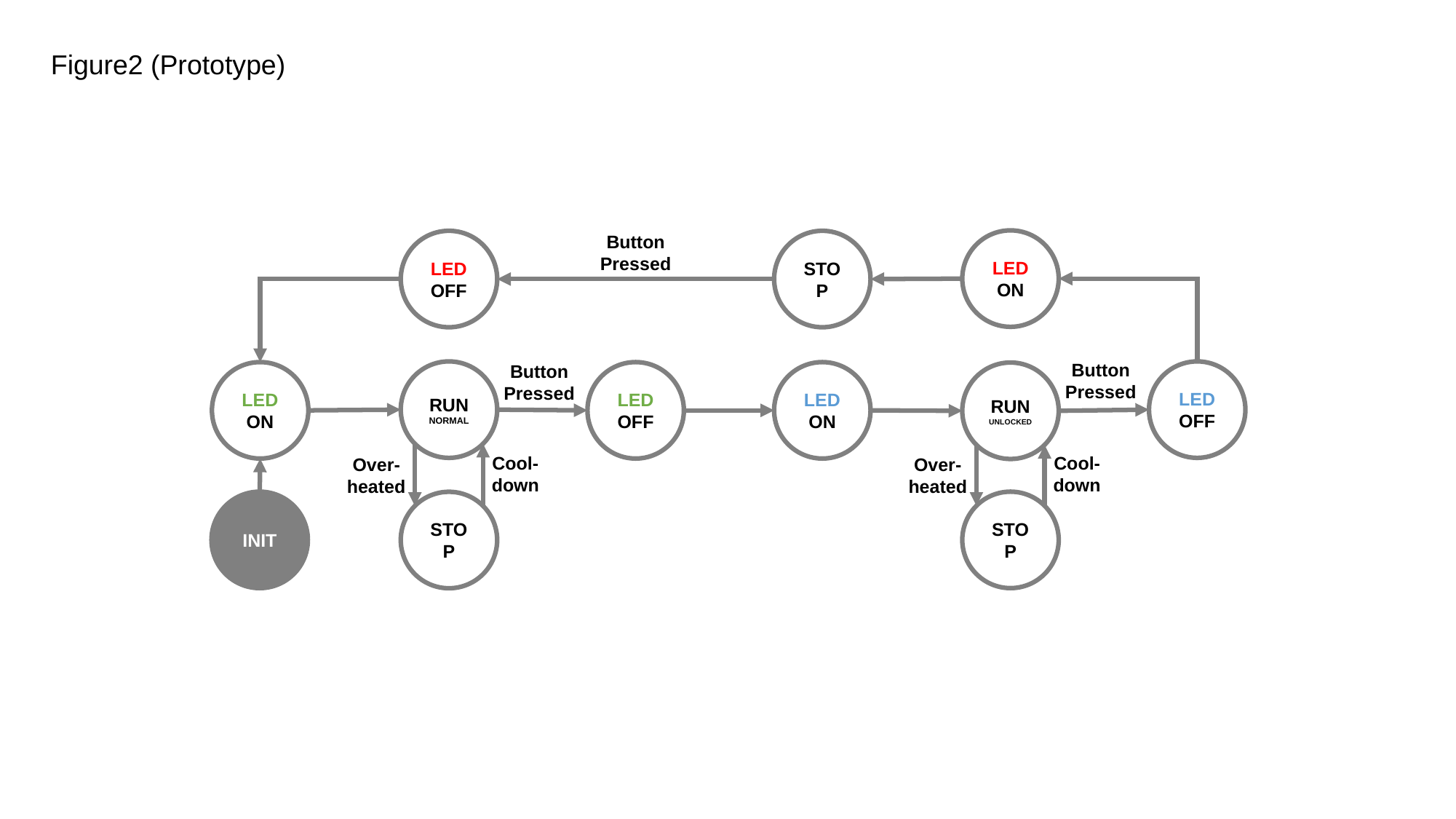

Figure2 (Prototype)
Button
Pressed
LED
ON
STOP
LED
OFF
Button
Pressed
Button
Pressed
RUN
NORMAL
LED
OFF
LED
ON
LED
OFF
LED
ON
RUN
UNLOCKED
Cool-down
Cool-down
Over-heated
Over-heated
INIT
STOP
STOP